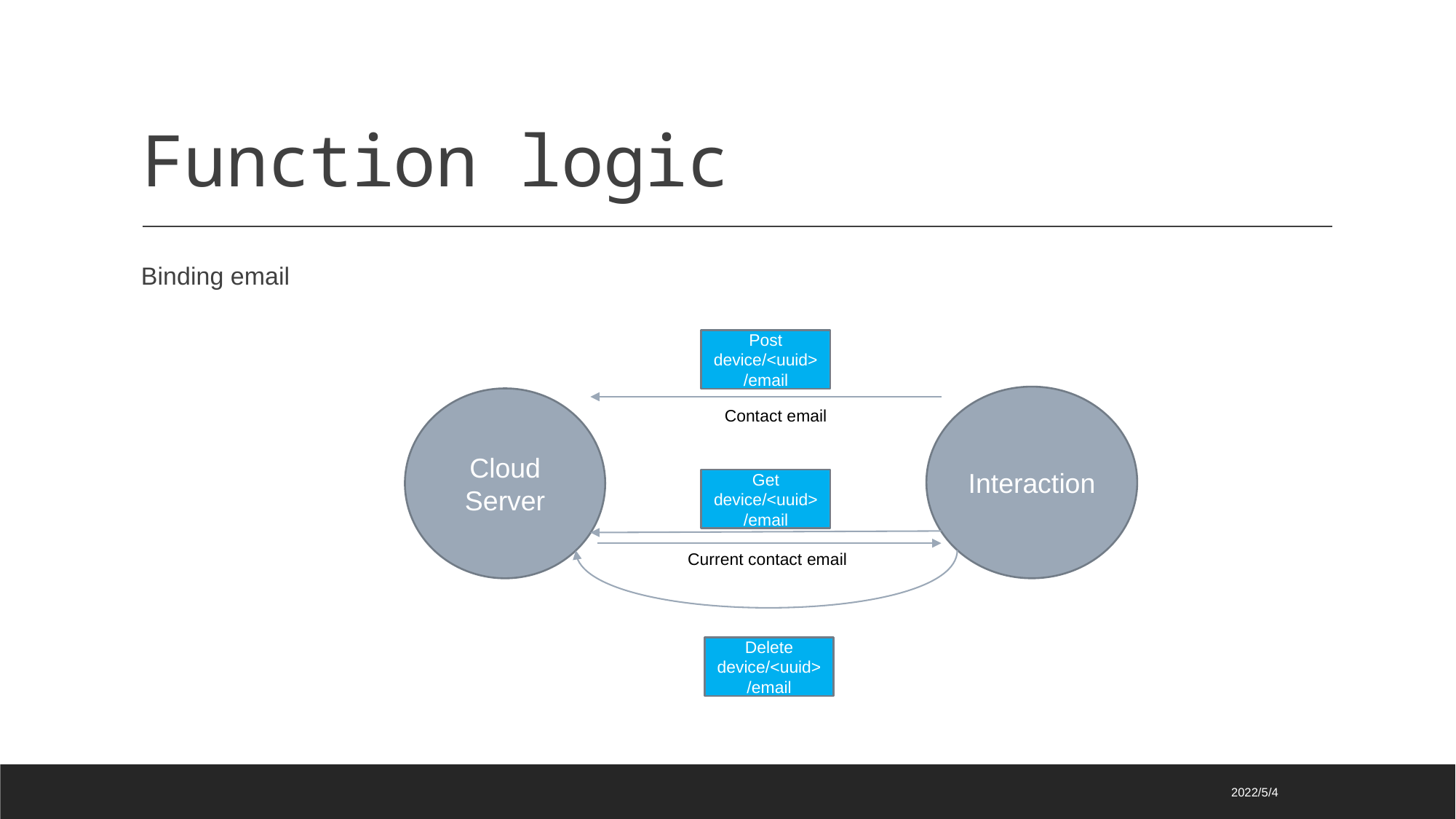

# Function logic
Binding email
Post device/<uuid>/email
Interaction
Cloud Server
Contact email
Get device/<uuid>/email
Current contact email
Delete device/<uuid>/email
2022/5/4